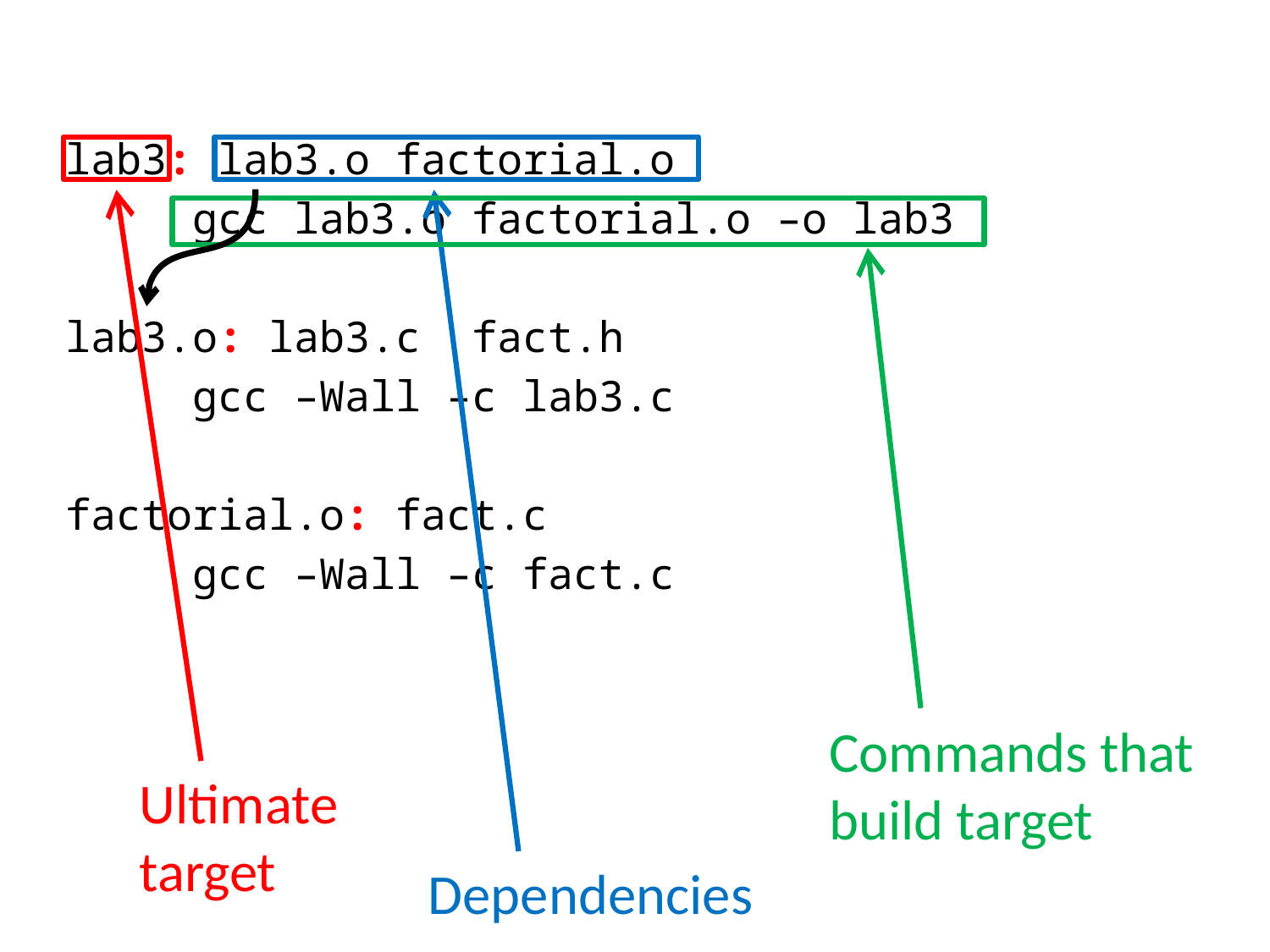

lab3: lab3.o factorial.o
	gcc lab3.o factorial.o –o lab3

lab3.o: lab3.c  fact.h
	gcc –Wall –c lab3.c

factorial.o: fact.c
	gcc –Wall –c fact.c

Commands that build target
Ultimate target
Dependencies